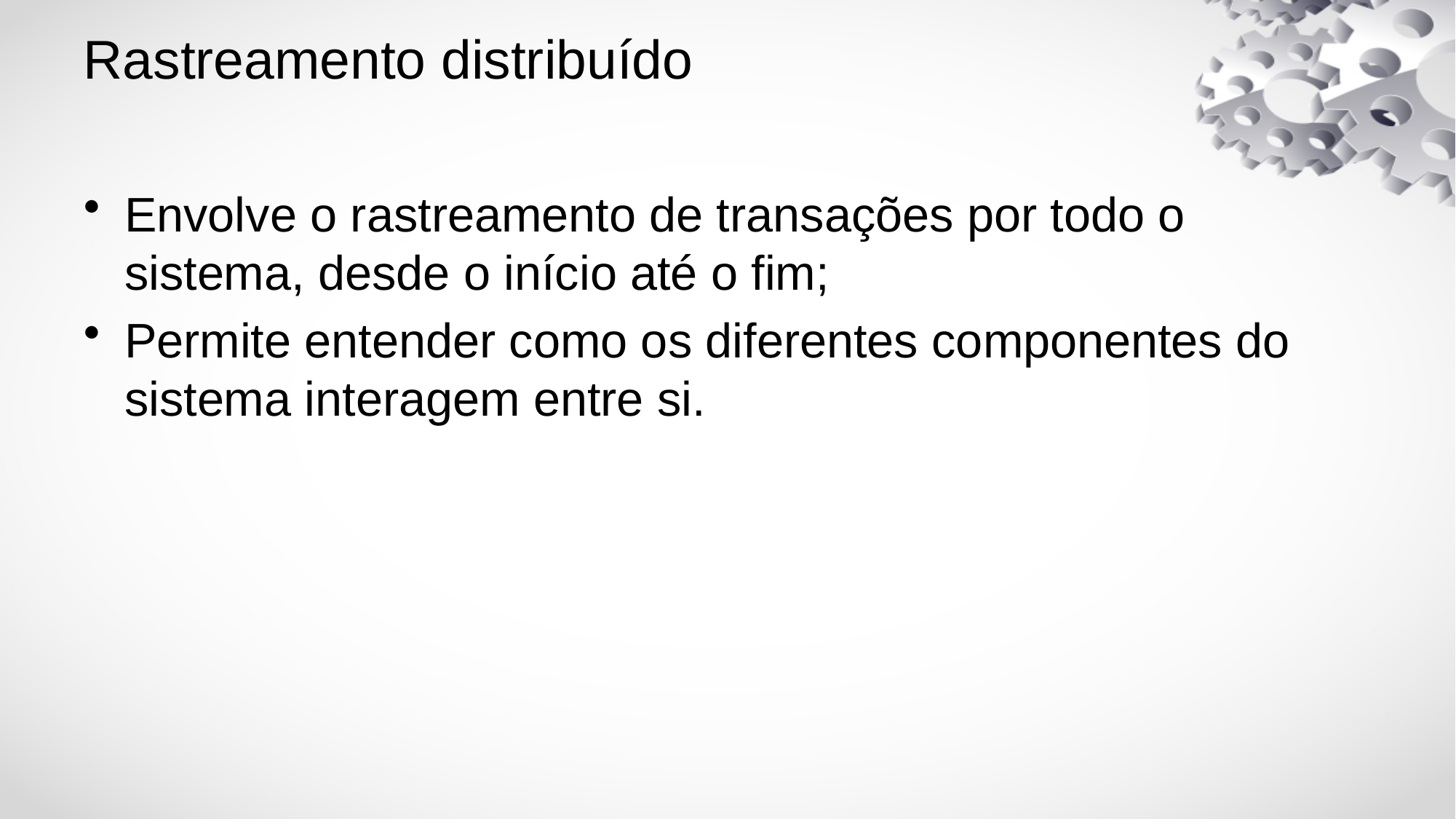

# Rastreamento distribuído
Envolve o rastreamento de transações por todo o sistema, desde o início até o fim;
Permite entender como os diferentes componentes do sistema interagem entre si.